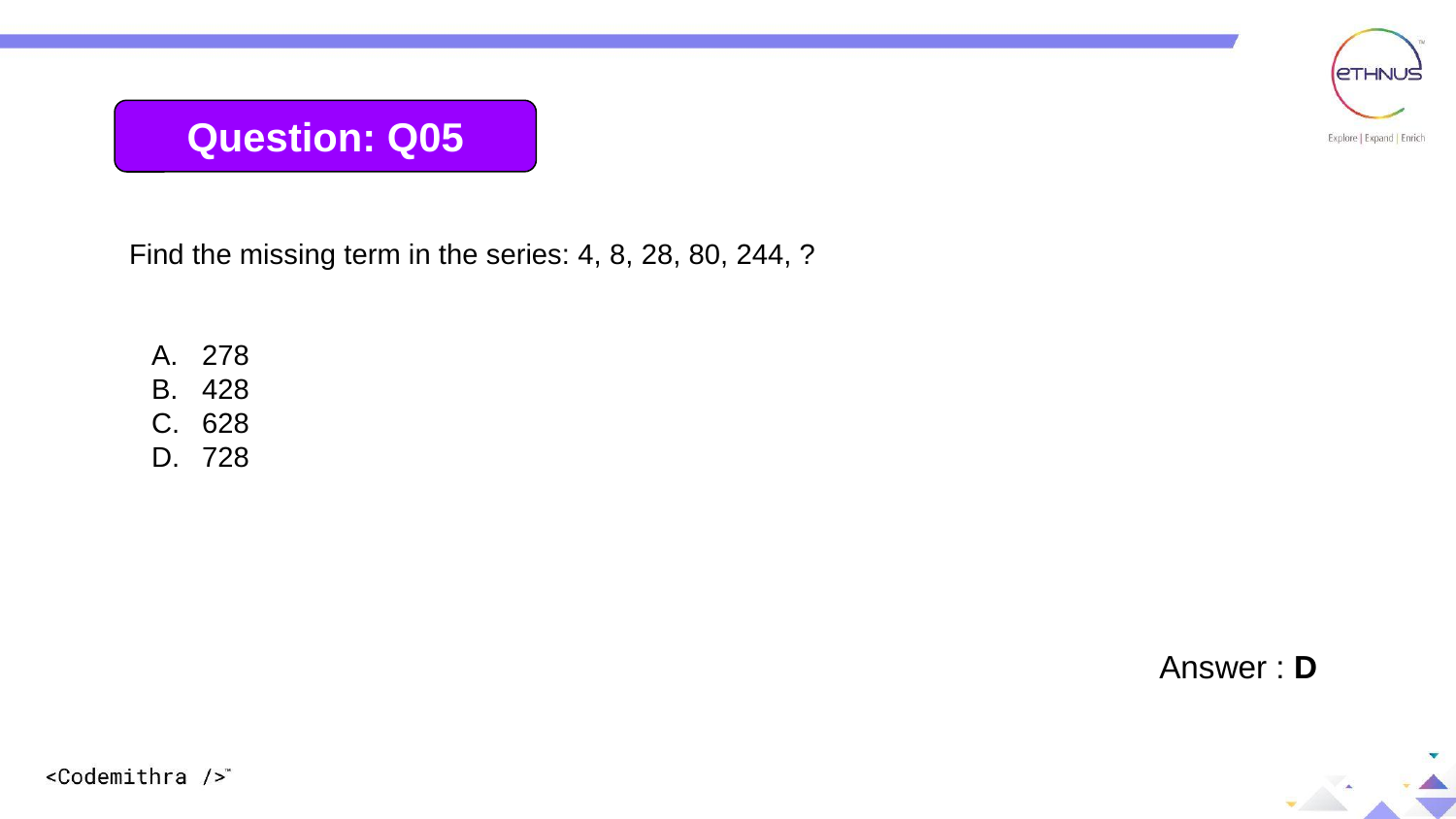

Question: Q05
Find the missing term in the series: 4, 8, 28, 80, 244, ?

278
428
628
728
Answer : D